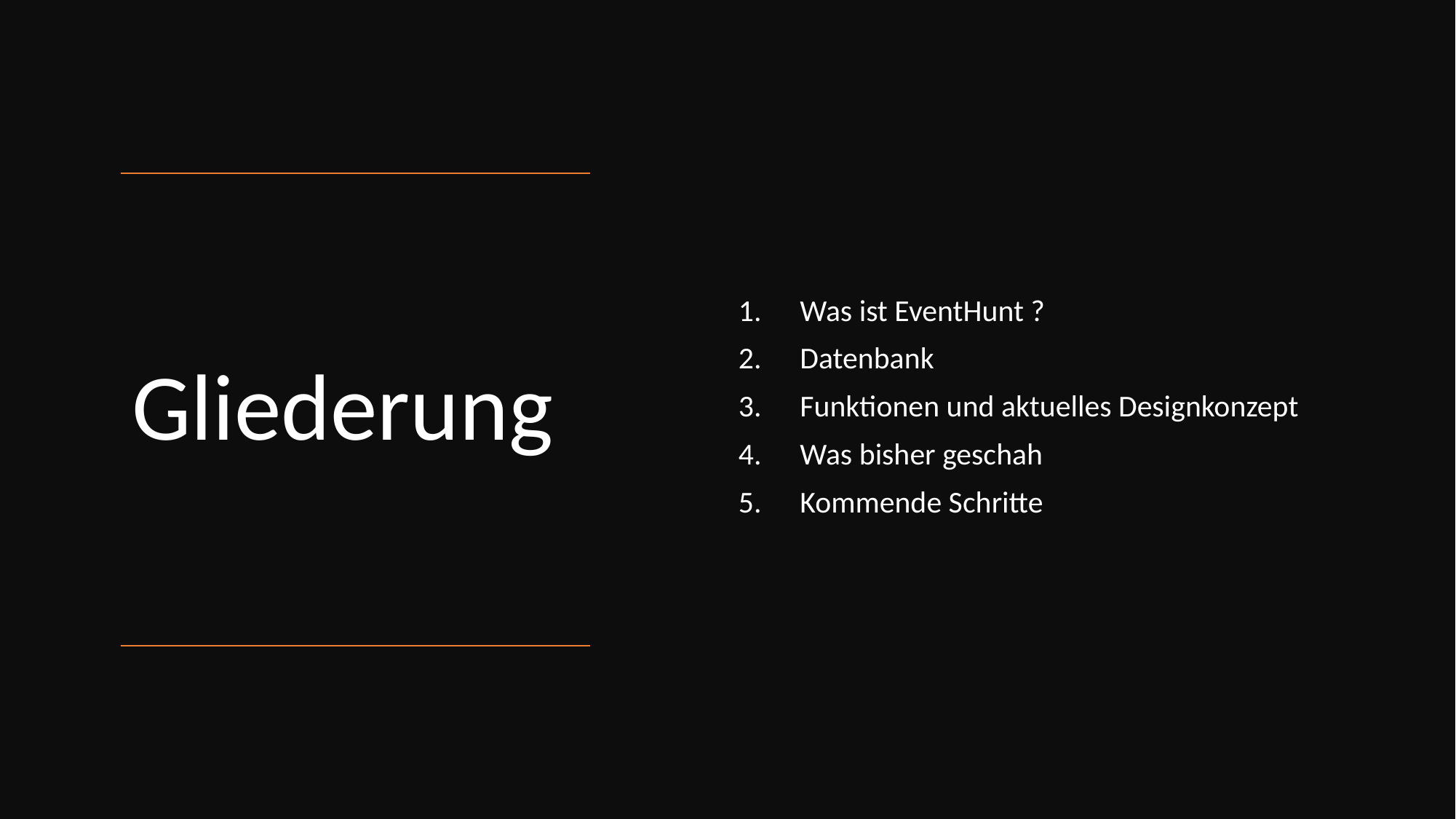

Was ist EventHunt ?
Datenbank
Funktionen und aktuelles Designkonzept
Was bisher geschah
Kommende Schritte

# Gliederung